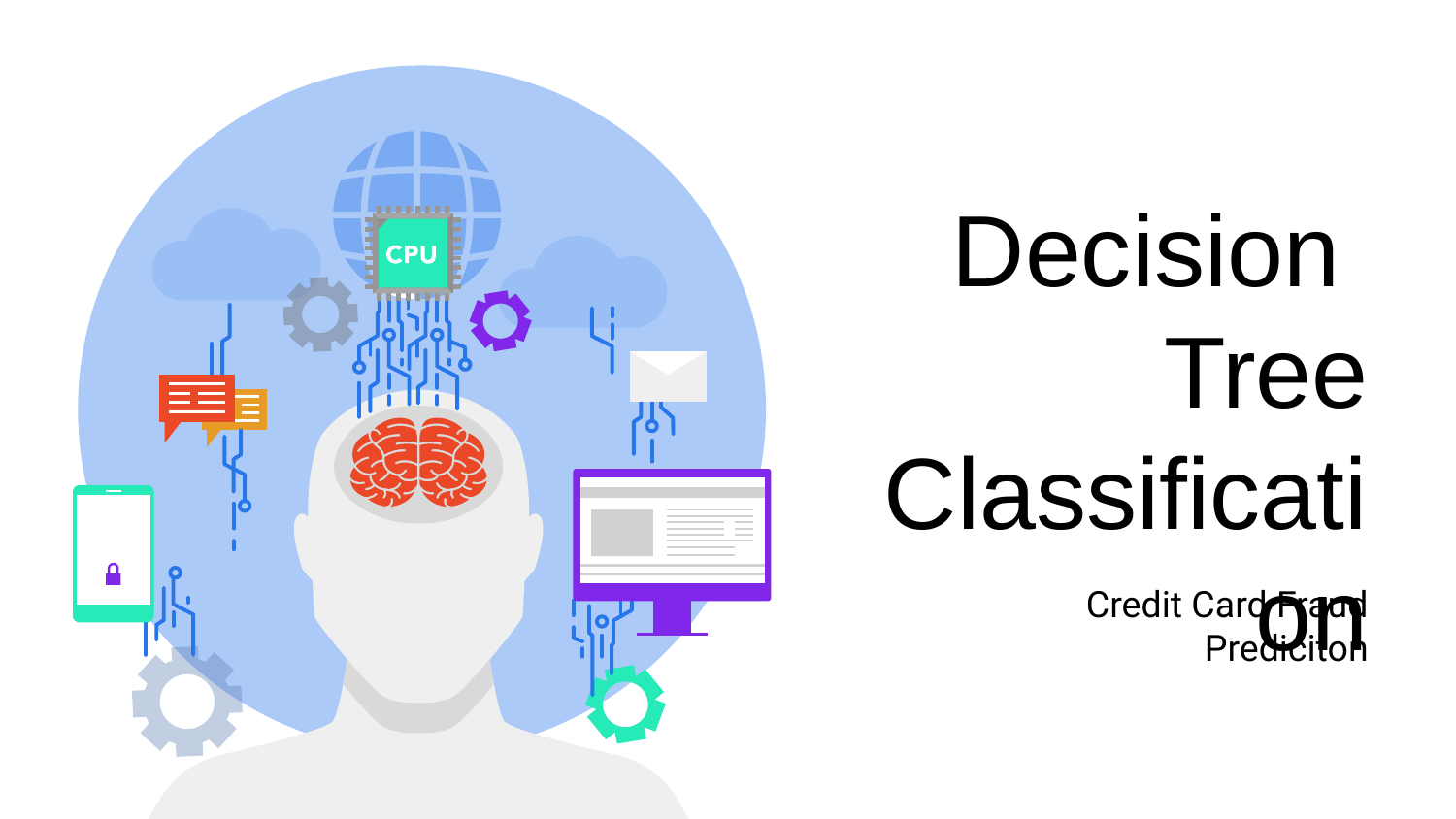

# Decision Tree Classification
Credit Card Fraud Prediciton